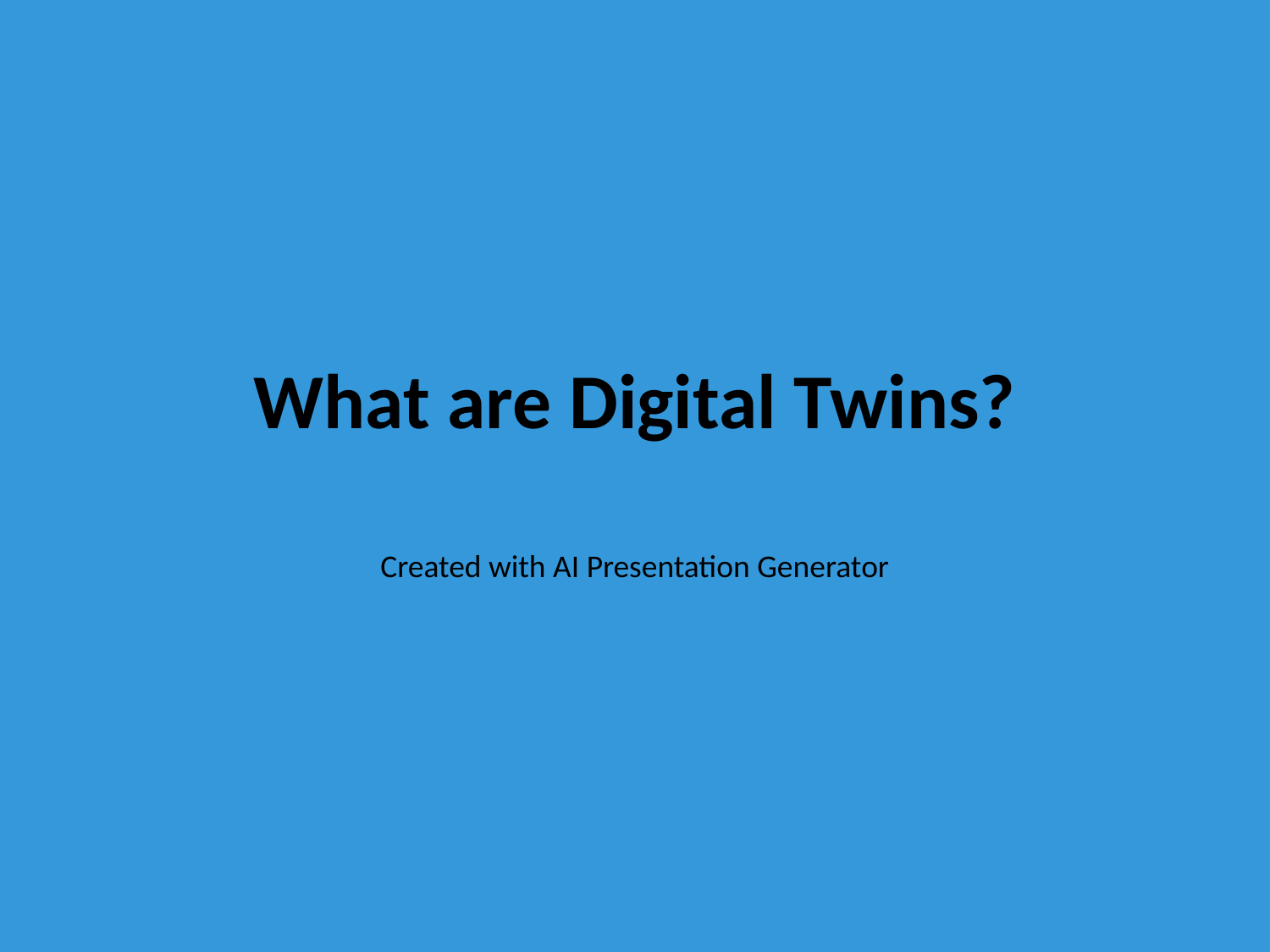

# What are Digital Twins?
Created with AI Presentation Generator